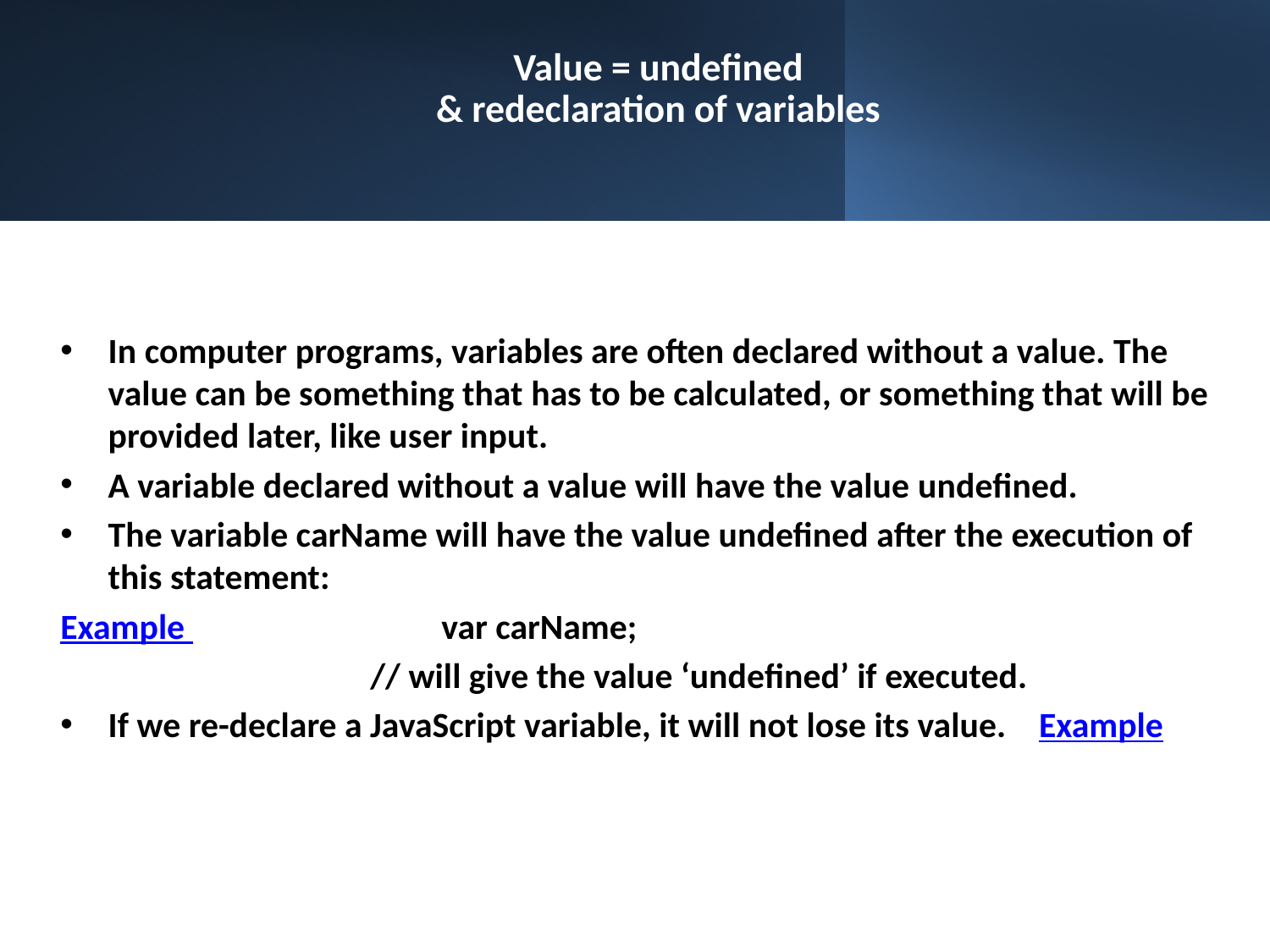

# Value = undefined & redeclaration of variables
In computer programs, variables are often declared without a value. The value can be something that has to be calculated, or something that will be provided later, like user input.
A variable declared without a value will have the value undefined.
The variable carName will have the value undefined after the execution of this statement:
Example 		var carName;
			 // will give the value ‘undefined’ if executed.
If we re-declare a JavaScript variable, it will not lose its value.    Example